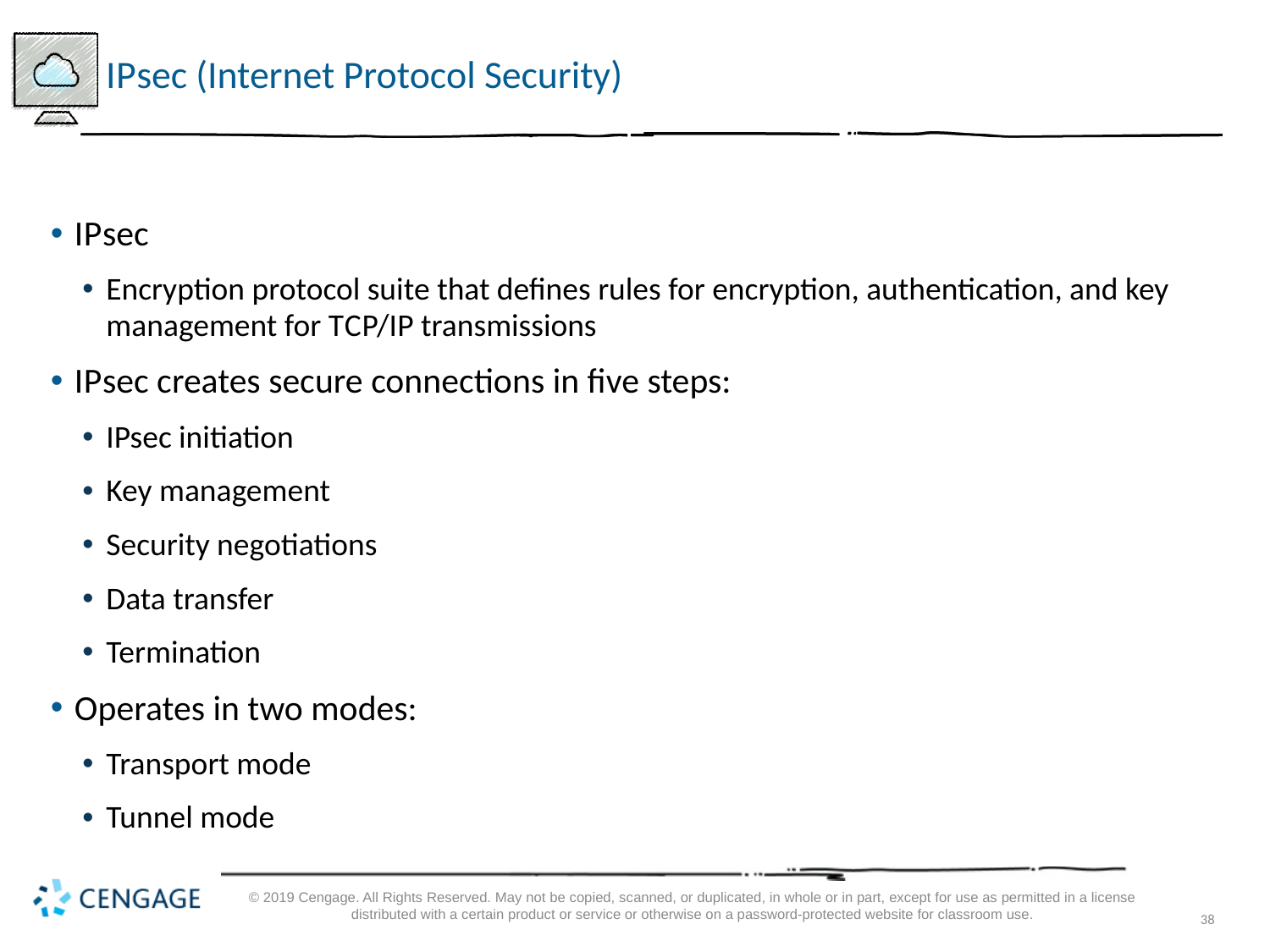

# I P sec (Internet Protocol Security)
I P sec
Encryption protocol suite that defines rules for encryption, authentication, and key management for T C P/I P transmissions
I P sec creates secure connections in five steps:
IPsec initiation
Key management
Security negotiations
Data transfer
Termination
Operates in two modes:
Transport mode
Tunnel mode
© 2019 Cengage. All Rights Reserved. May not be copied, scanned, or duplicated, in whole or in part, except for use as permitted in a license distributed with a certain product or service or otherwise on a password-protected website for classroom use.